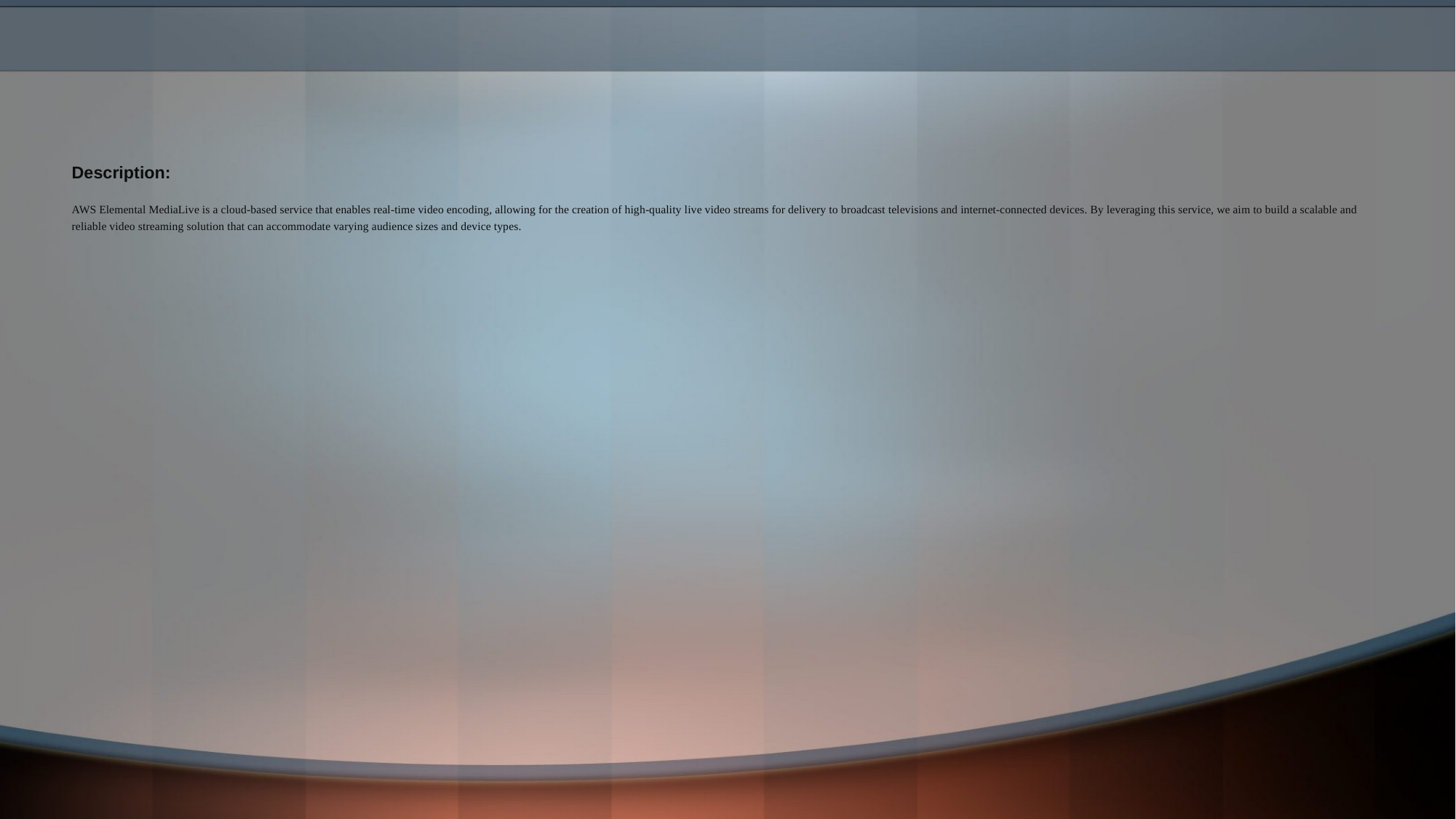

# Description: AWS Elemental MediaLive is a cloud-based service that enables real-time video encoding, allowing for the creation of high-quality live video streams for delivery to broadcast televisions and internet-connected devices. By leveraging this service, we aim to build a scalable and reliable video streaming solution that can accommodate varying audience sizes and device types.